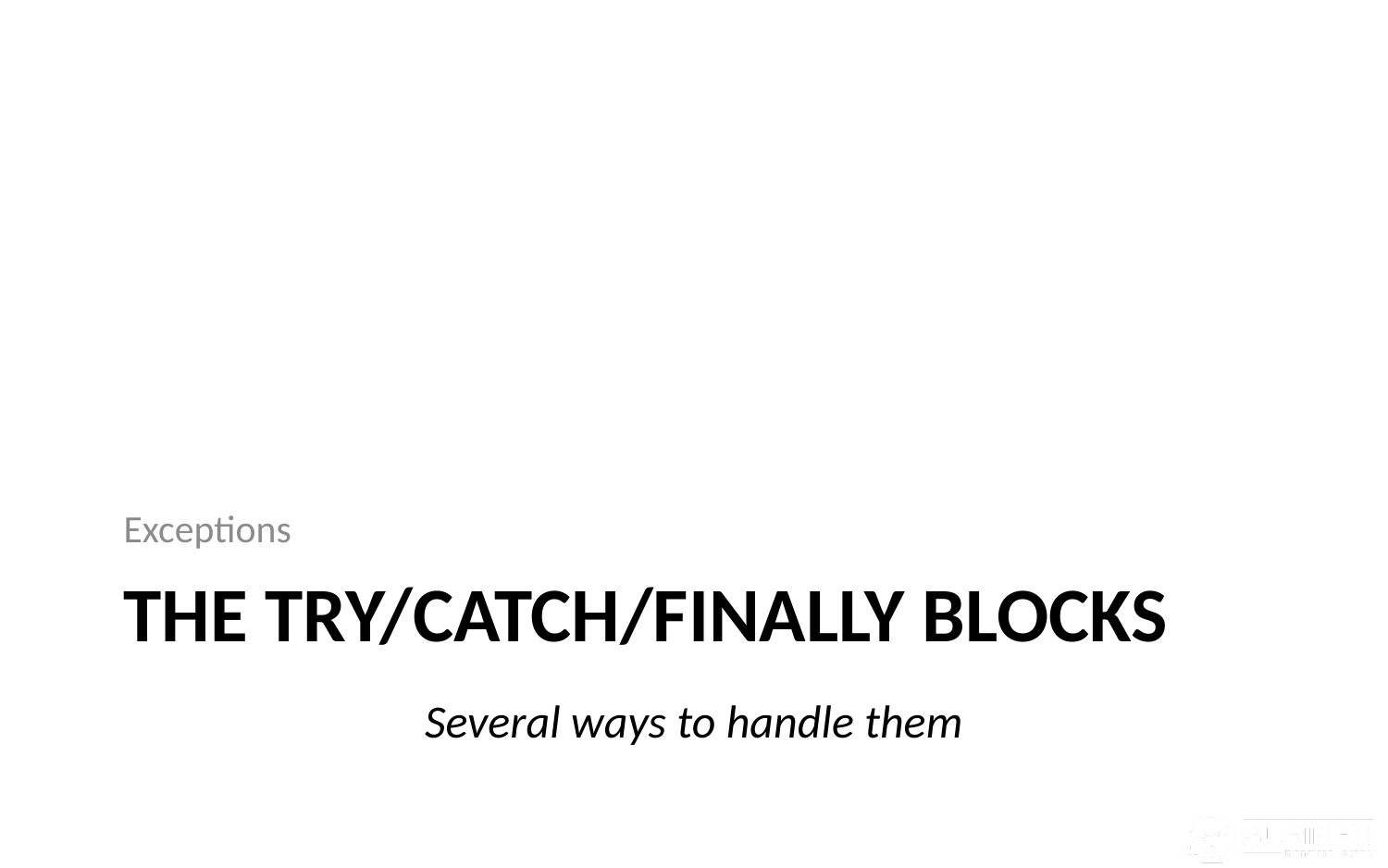

Exceptions
# The try/catch/finally blocks
Several ways to handle them